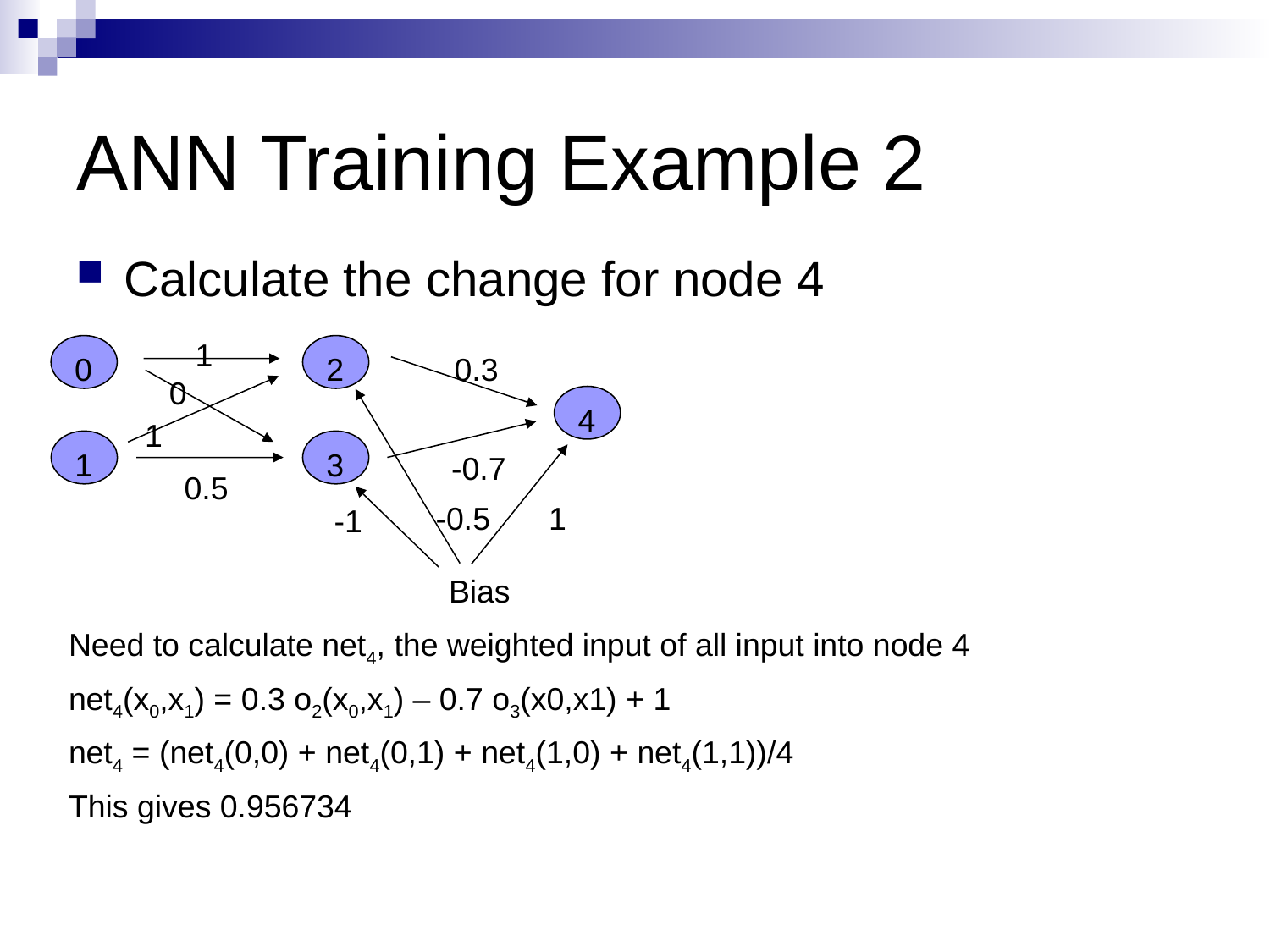

# ANN Training Example 2
Calculate the change for node 4
1

0

1

2

3
0.3

0

4

1

-0.7

0.5

-0.5
1
-1
Bias

Need to calculate net4, the weighted input of all input into node 4
net4(x0,x1) = 0.3 o2(x0,x1) – 0.7 o3(x0,x1) + 1
net4 = (net4(0,0) + net4(0,1) + net4(1,0) + net4(1,1))/4
This gives 0.956734